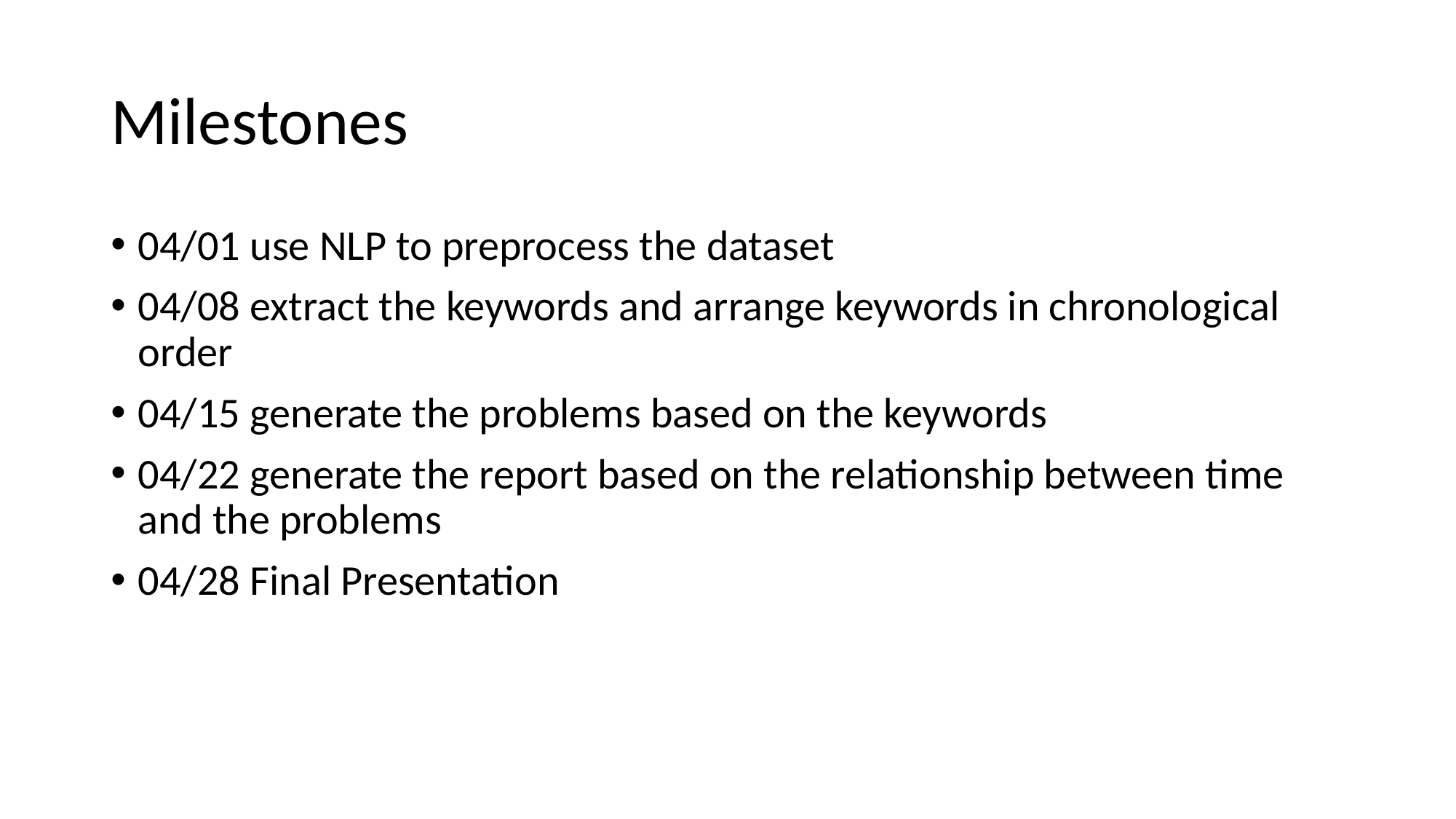

# Milestones
04/01 use NLP to preprocess the dataset
04/08 extract the keywords and arrange keywords in chronological order
04/15 generate the problems based on the keywords
04/22 generate the report based on the relationship between time and the problems
04/28 Final Presentation